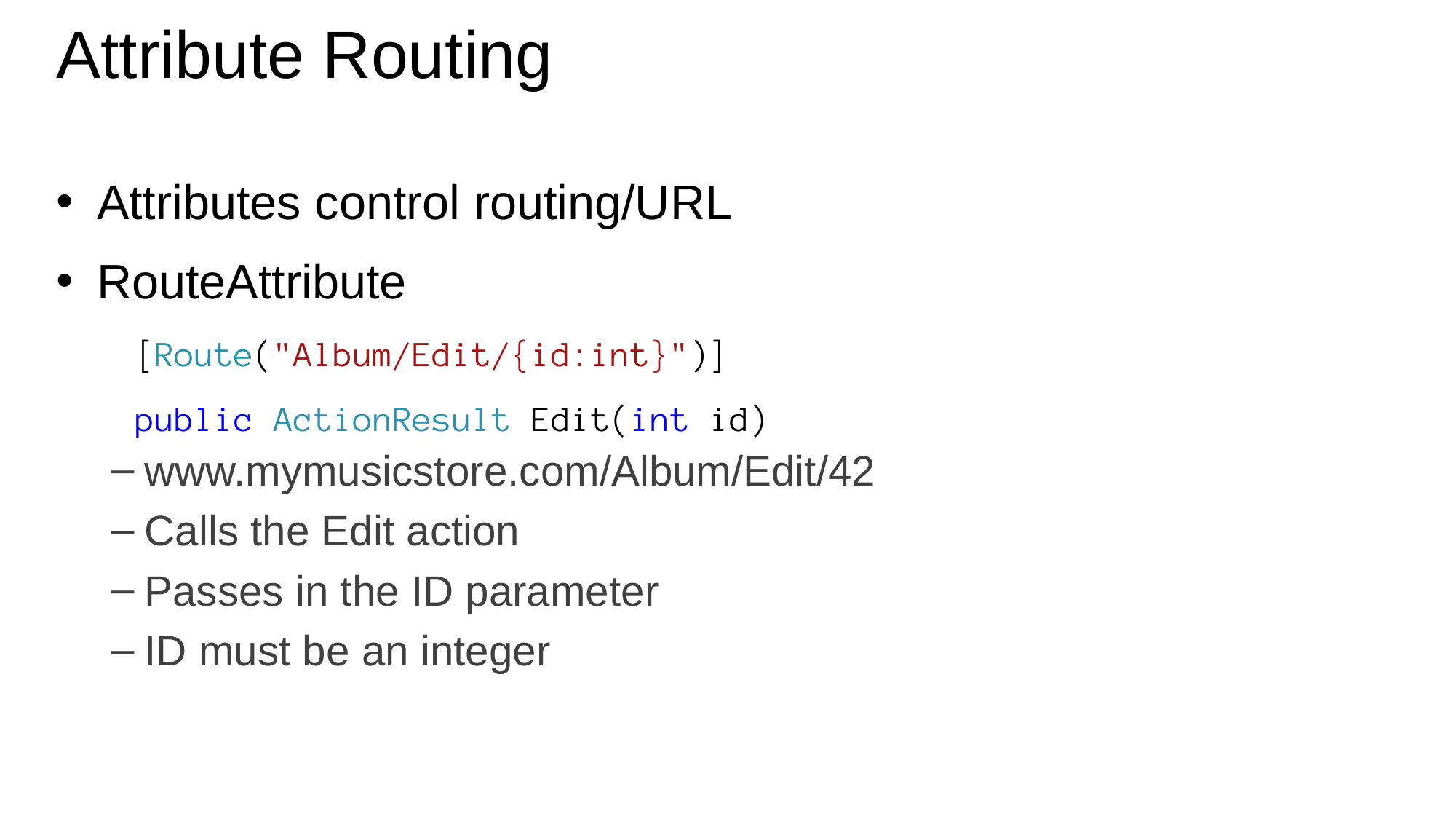

# Attribute Routing
Attributes control routing/URL
RouteAttribute
    [Route("Album/Edit/{id:int}")]
    public ActionResult Edit(int id)
www.mymusicstore.com/Album/Edit/42
Calls the Edit action
Passes in the ID parameter
ID must be an integer